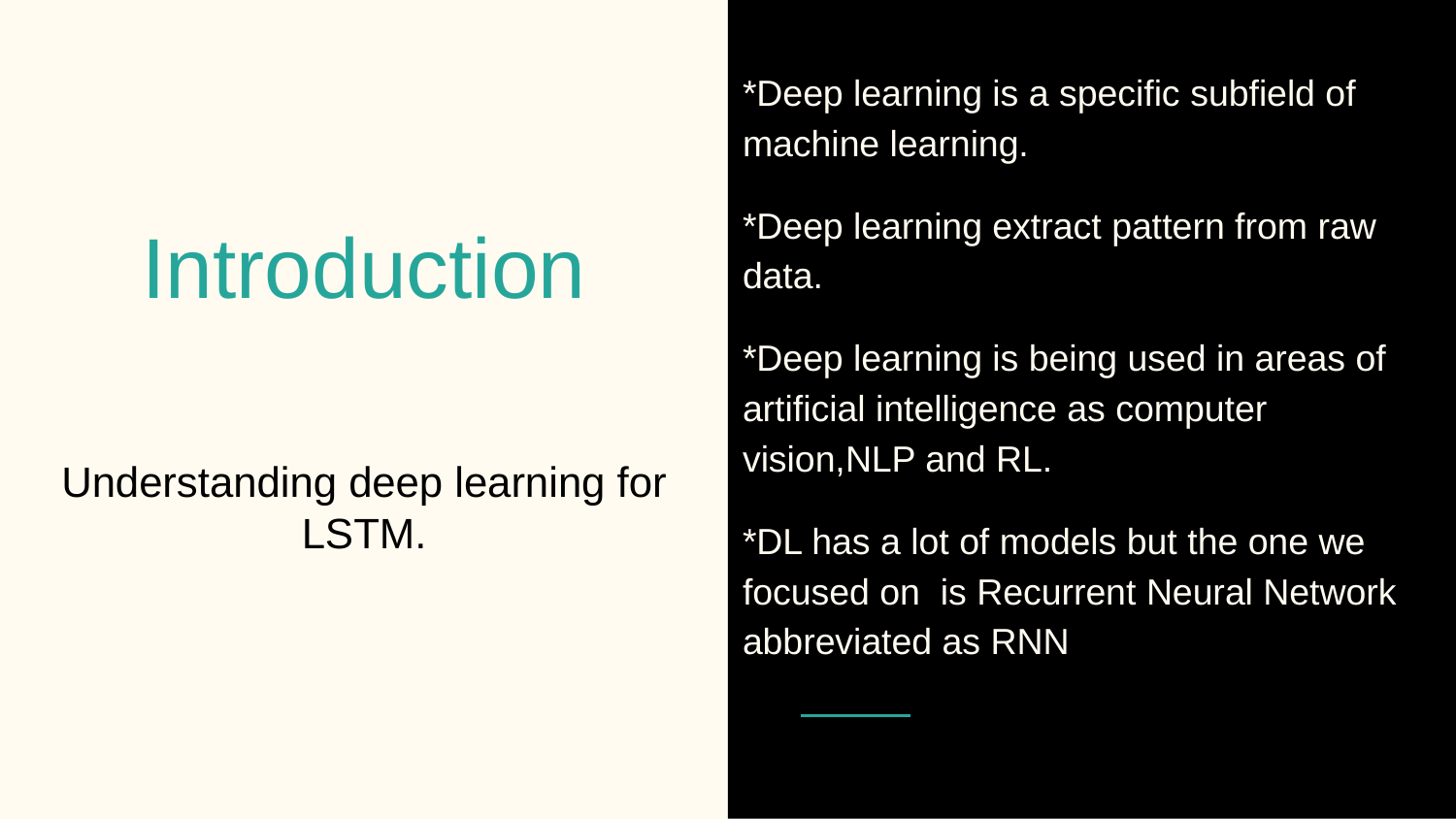

*Deep learning is a specific subfield of machine learning.
*Deep learning extract pattern from raw data.
*Deep learning is being used in areas of artificial intelligence as computer vision,NLP and RL.
*DL has a lot of models but the one we focused on  is Recurrent Neural Network abbreviated as RNN

# Introduction

Understanding deep learning for LSTM.